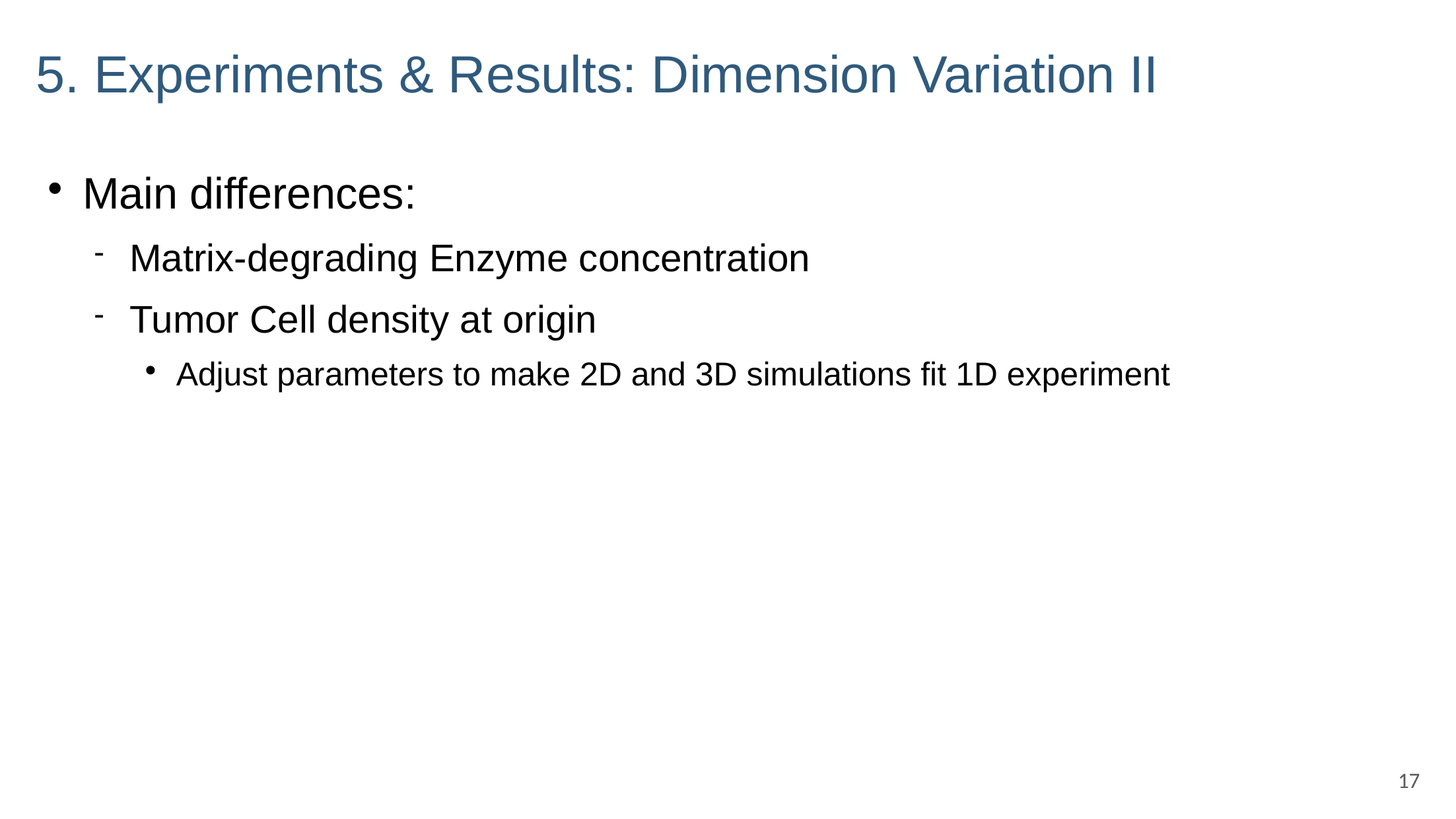

5. Experiments & Results: Dimension Variation II
# Main differences:
Matrix-degrading Enzyme concentration
Tumor Cell density at origin
Adjust parameters to make 2D and 3D simulations fit 1D experiment